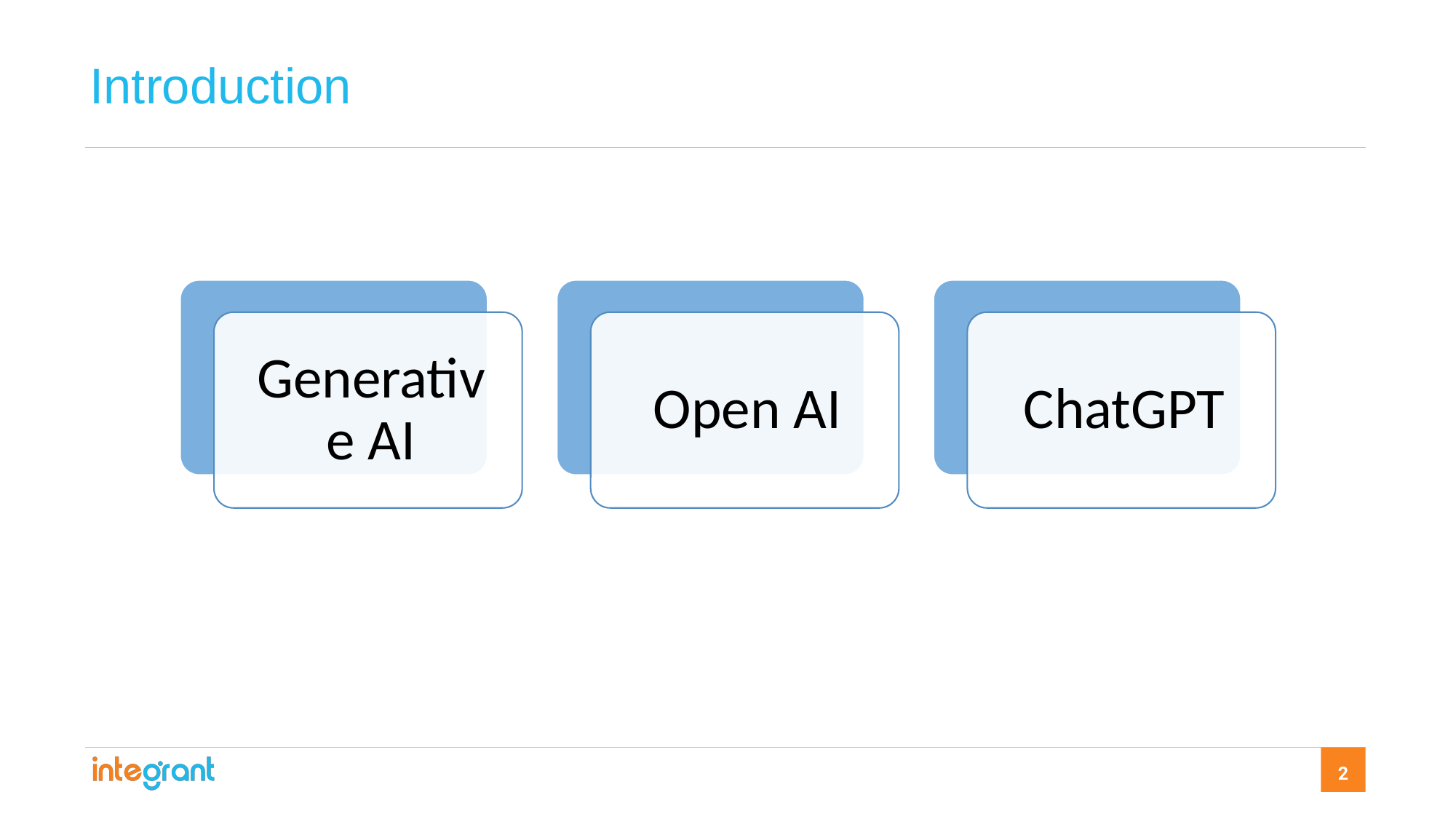

Introduction
Generative AI
Open AI
ChatGPT
2